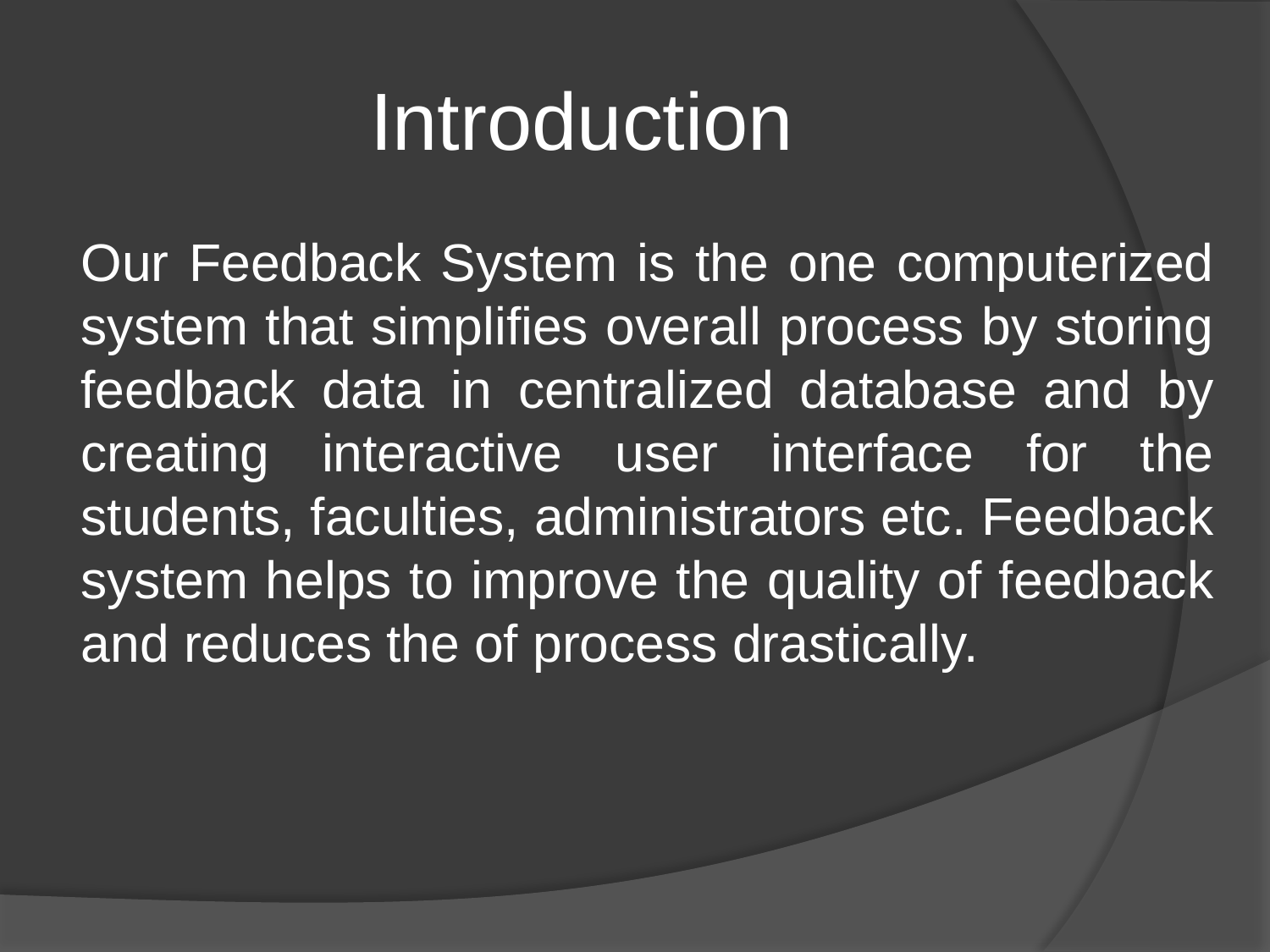

# Introduction
Our Feedback System is the one computerized system that simplifies overall process by storing feedback data in centralized database and by creating interactive user interface for the students, faculties, administrators etc. Feedback system helps to improve the quality of feedback and reduces the of process drastically.